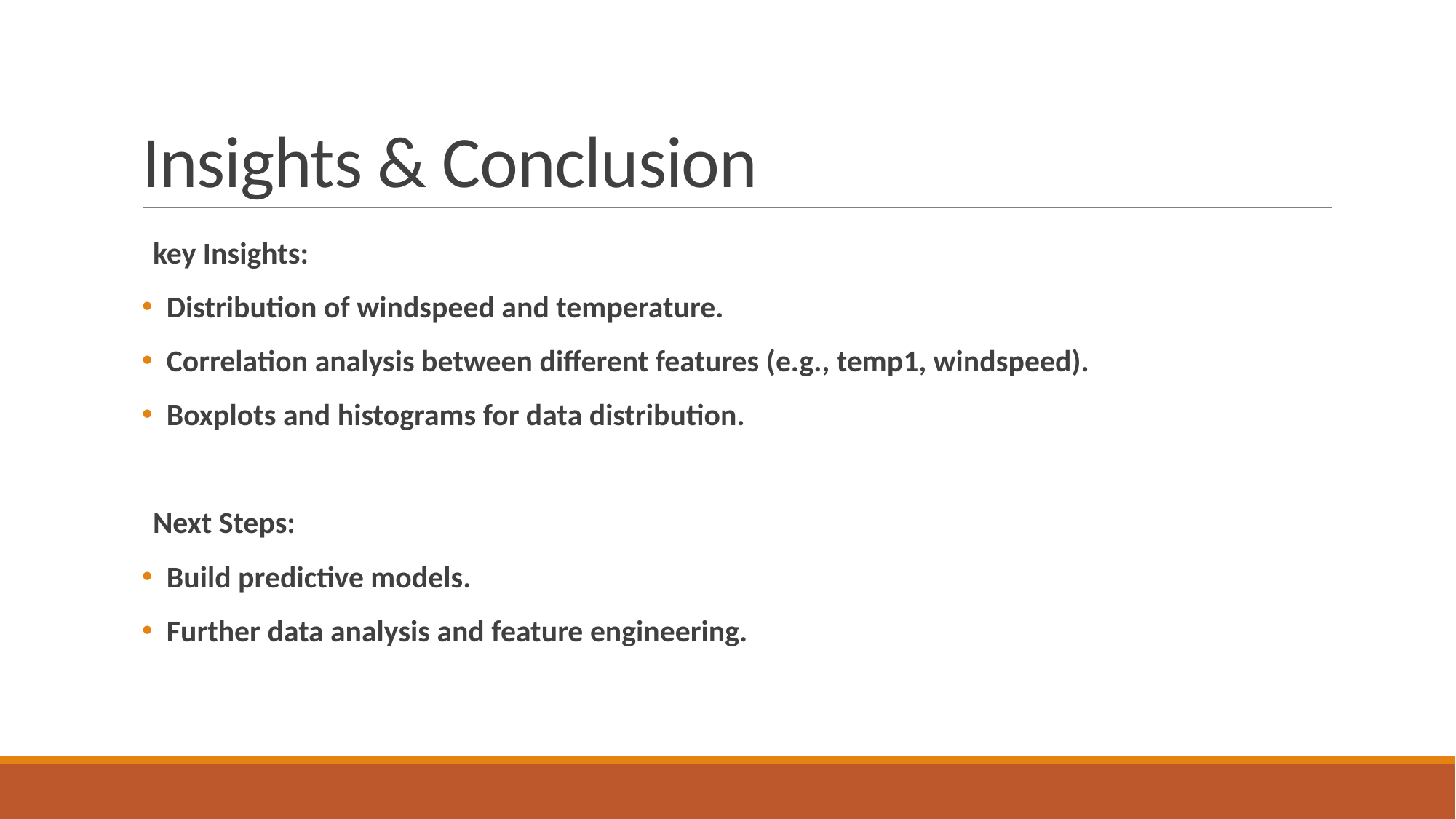

# Insights & Conclusion
key Insights:
  Distribution of windspeed and temperature.
  Correlation analysis between different features (e.g., temp1, windspeed).
  Boxplots and histograms for data distribution.

Next Steps:
  Build predictive models.
  Further data analysis and feature engineering.